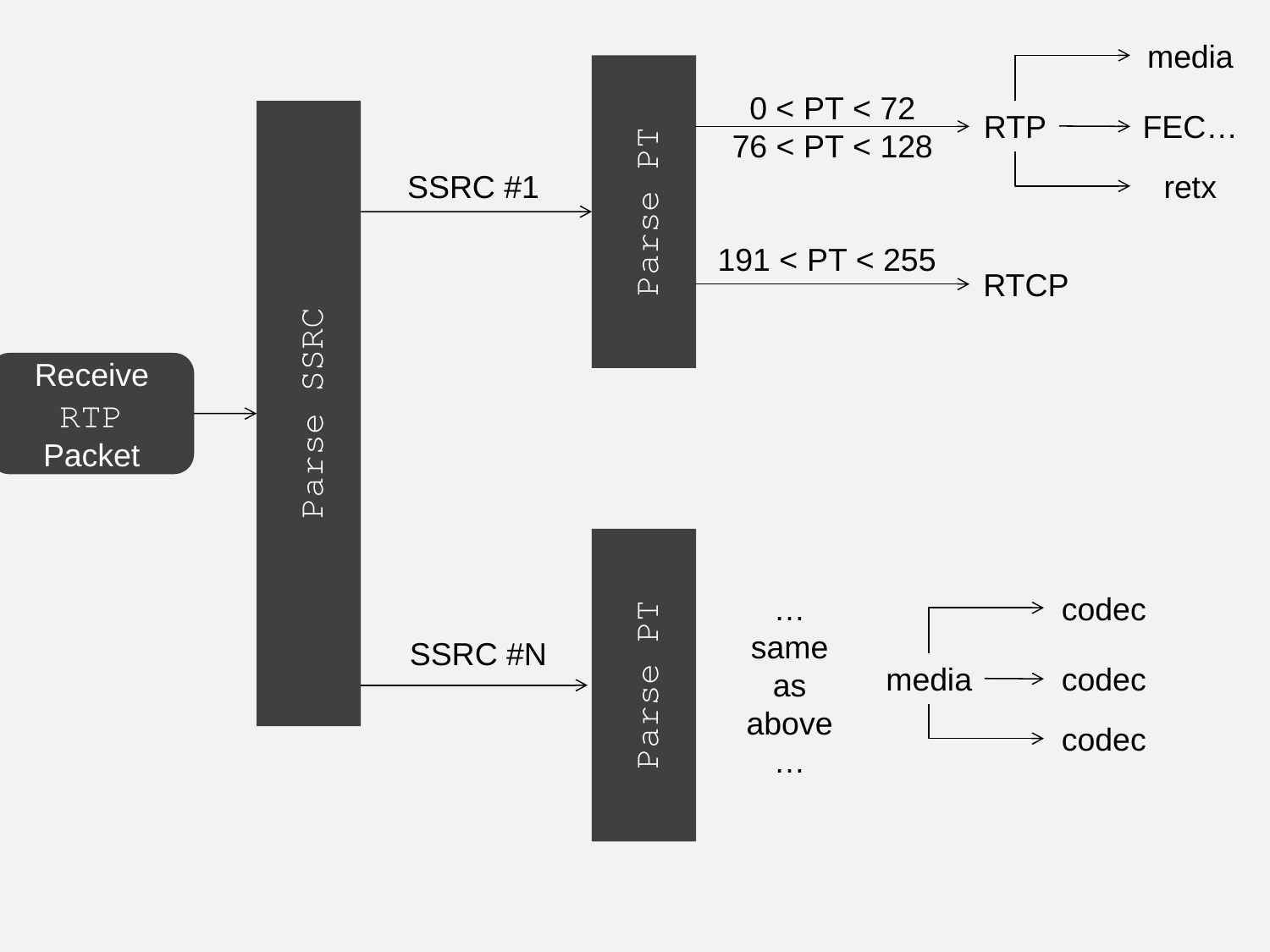

media
Parse PT
0 < PT < 72
76 < PT < 128
FEC…
Parse SSRC
RTP
retx
SSRC #1
191 < PT < 255
RTCP
Receive
RTP Packet
Parse PT
… same as above …
codec
SSRC #N
codec
media
codec